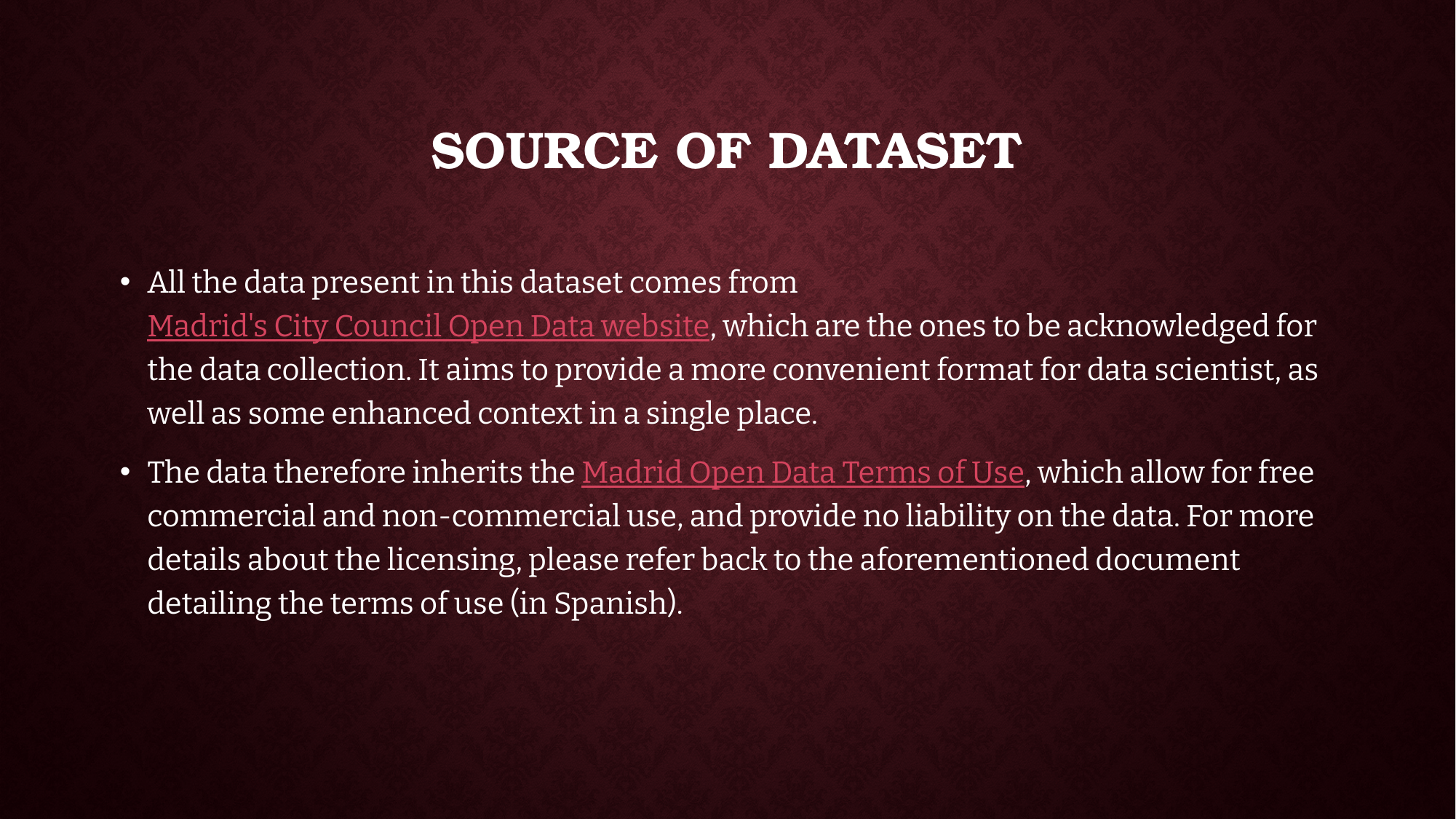

# Source of dataset
All the data present in this dataset comes from Madrid's City Council Open Data website, which are the ones to be acknowledged for the data collection. It aims to provide a more convenient format for data scientist, as well as some enhanced context in a single place.
The data therefore inherits the Madrid Open Data Terms of Use, which allow for free commercial and non-commercial use, and provide no liability on the data. For more details about the licensing, please refer back to the aforementioned document detailing the terms of use (in Spanish).